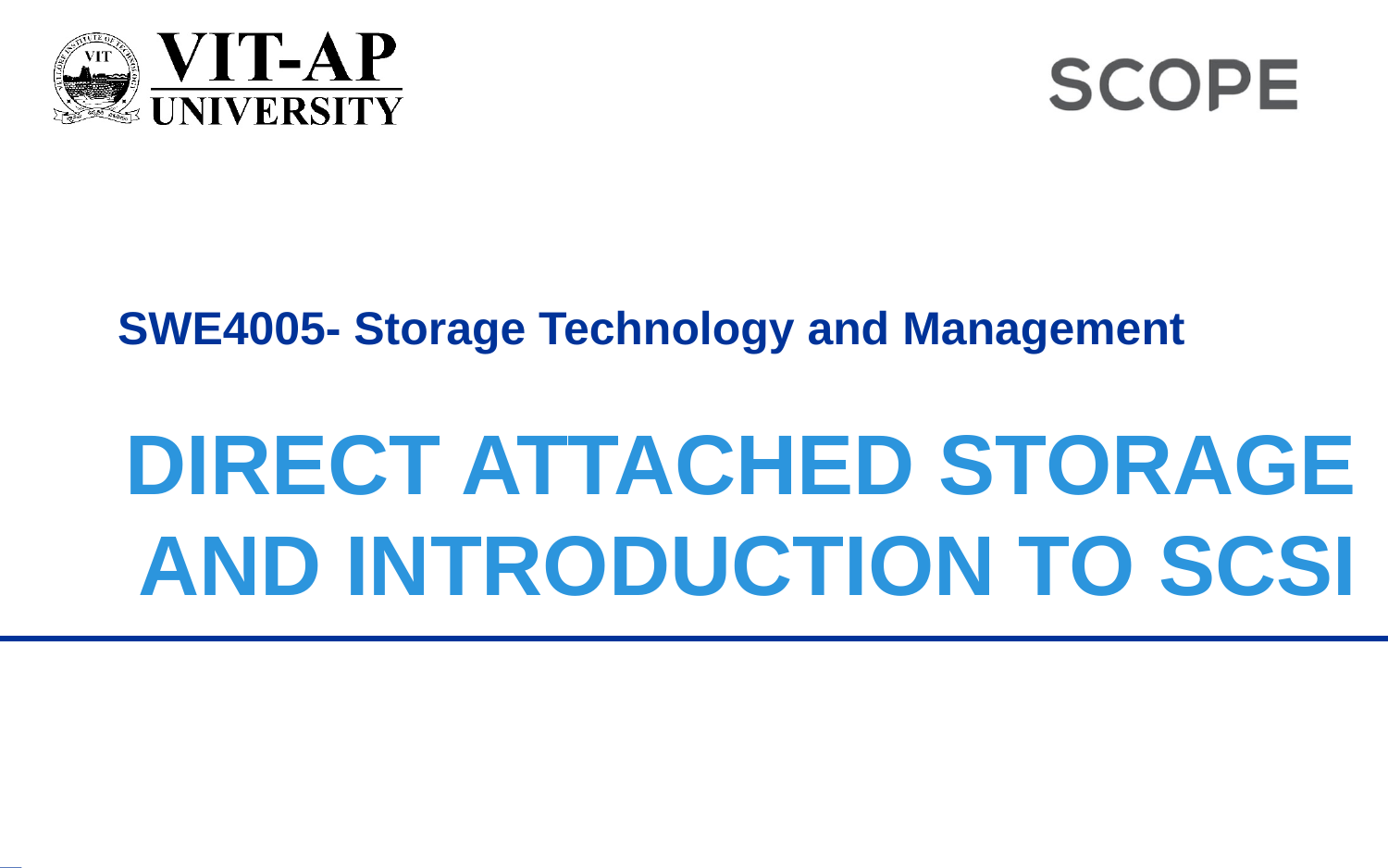

SWE4005- Storage Technology and Management
Direct Attached Storage and Introduction to SCSI